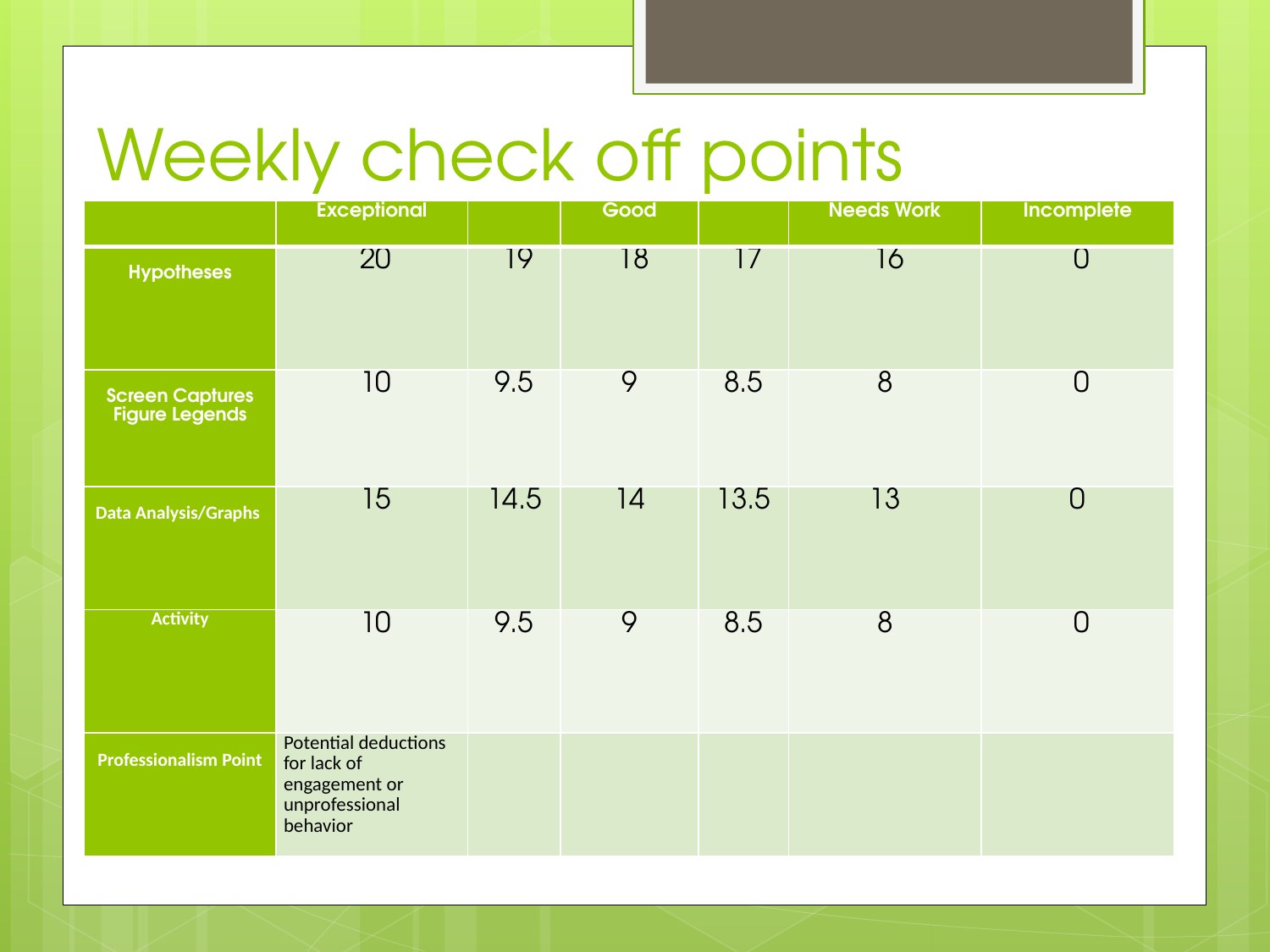

# Weekly check off points
|  | Exceptional |  | Good |  | Needs Work | Incomplete |
| --- | --- | --- | --- | --- | --- | --- |
| Hypotheses | 20 | 19 | 18 | 17 | 16 | 0 |
| Screen Captures Figure Legends | 10 | 9.5 | 9 | 8.5 | 8 | 0 |
| Data Analysis/Graphs | 15 | 14.5 | 14 | 13.5 | 13 | 0 |
| Activity | 10 | 9.5 | 9 | 8.5 | 8 | 0 |
| Professionalism Point | Potential deductions for lack of engagement or unprofessional behavior |  |  |  |  |  |